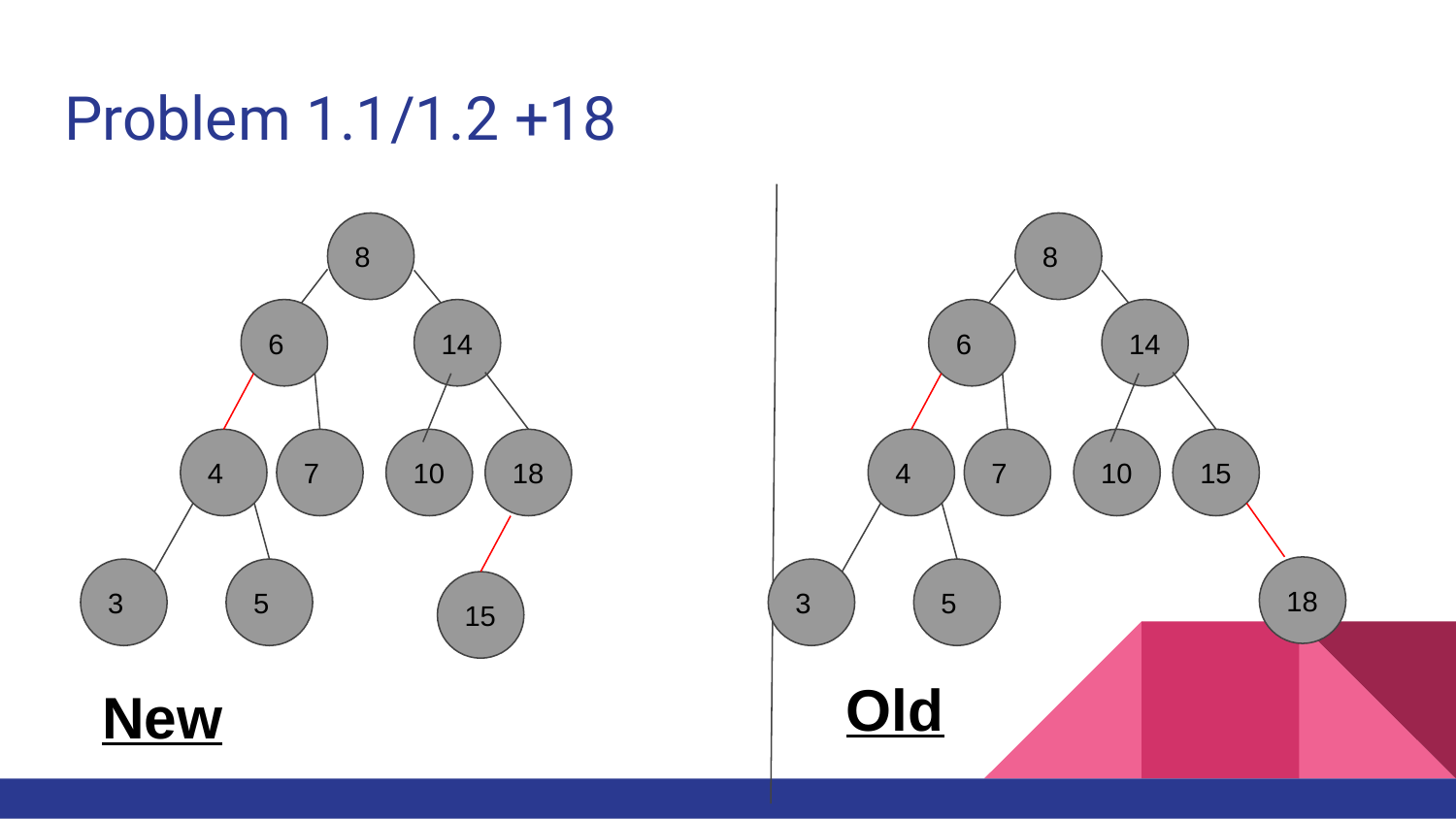

# Problem 1.1/1.2 +18
8
8
6
14
6
14
4
7
10
18
4
7
10
15
18
3
5
3
5
15
Old
New